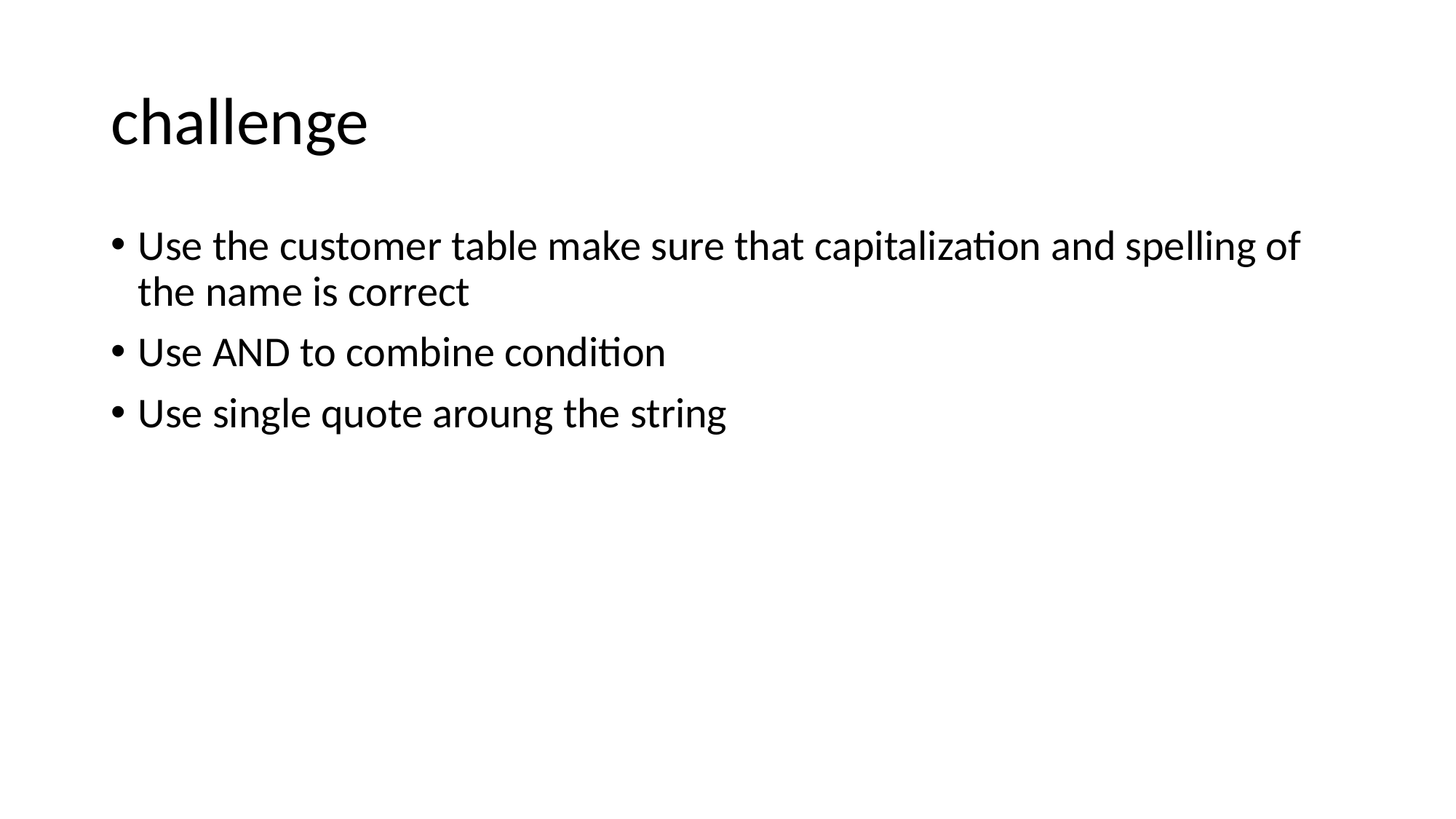

# challenge
Use the customer table make sure that capitalization and spelling of the name is correct
Use AND to combine condition
Use single quote aroung the string